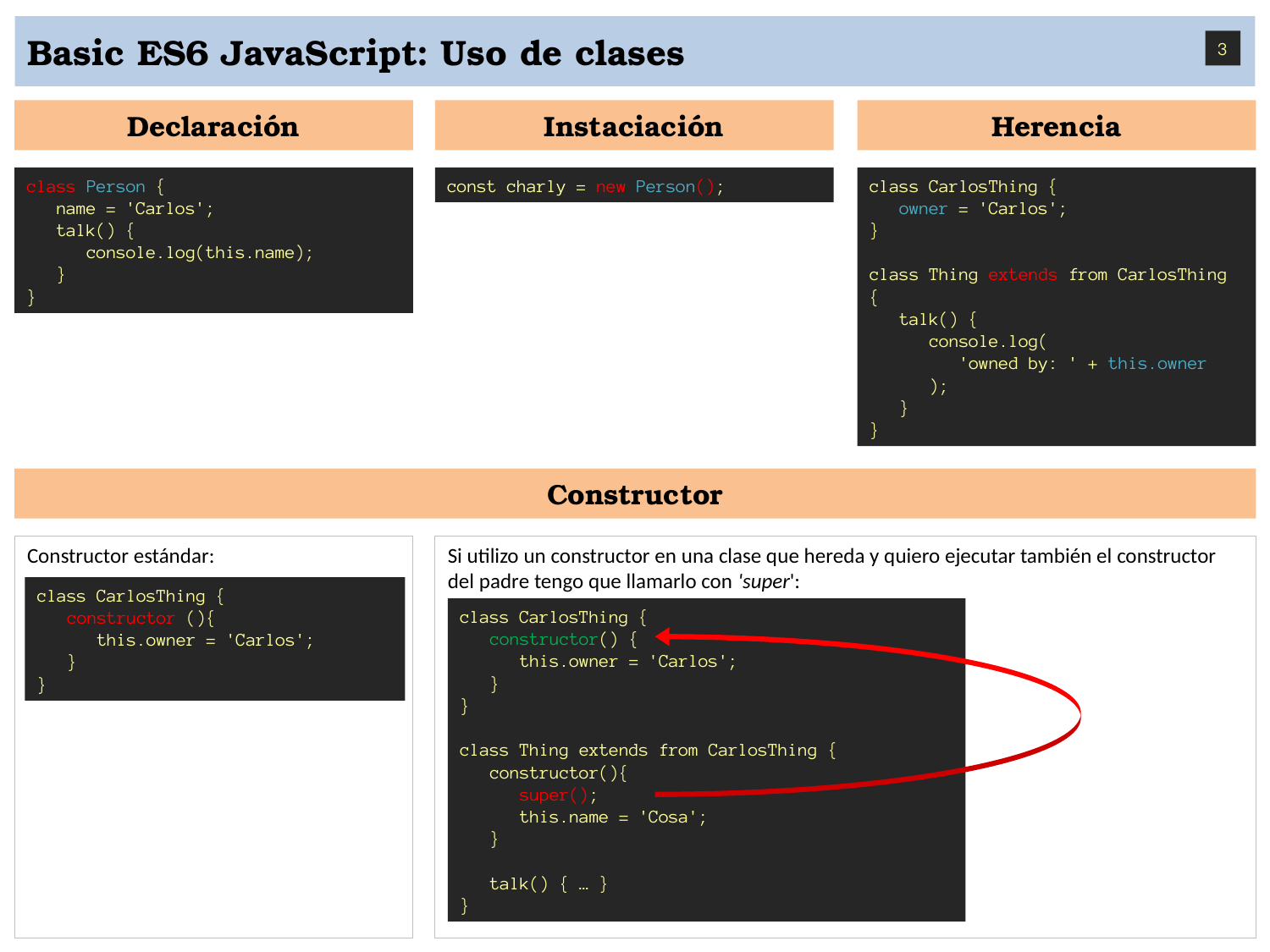

# Basic ES6 JavaScript: Uso de clases
3
Declaración
Instaciación
Herencia
class Person {
   name = 'Carlos';
   talk() {
      console.log(this.name);
   }
}
const charly = new Person();
class CarlosThing {
   owner = 'Carlos';
}

class Thing extends from CarlosThing {
   talk() {
      console.log(
         'owned by: ' + this.owner
      );
   }
}
Constructor
Constructor estándar:
Si utilizo un constructor en una clase que hereda y quiero ejecutar también el constructor del padre tengo que llamarlo con 'super':

class CarlosThing {
   constructor (){
      this.owner = 'Carlos';
   }
}
class CarlosThing {
   constructor() {
      this.owner = 'Carlos';
   }
}

class Thing extends from CarlosThing {
   constructor(){
      super();
      this.name = 'Cosa';
   }

   talk() { … }
}